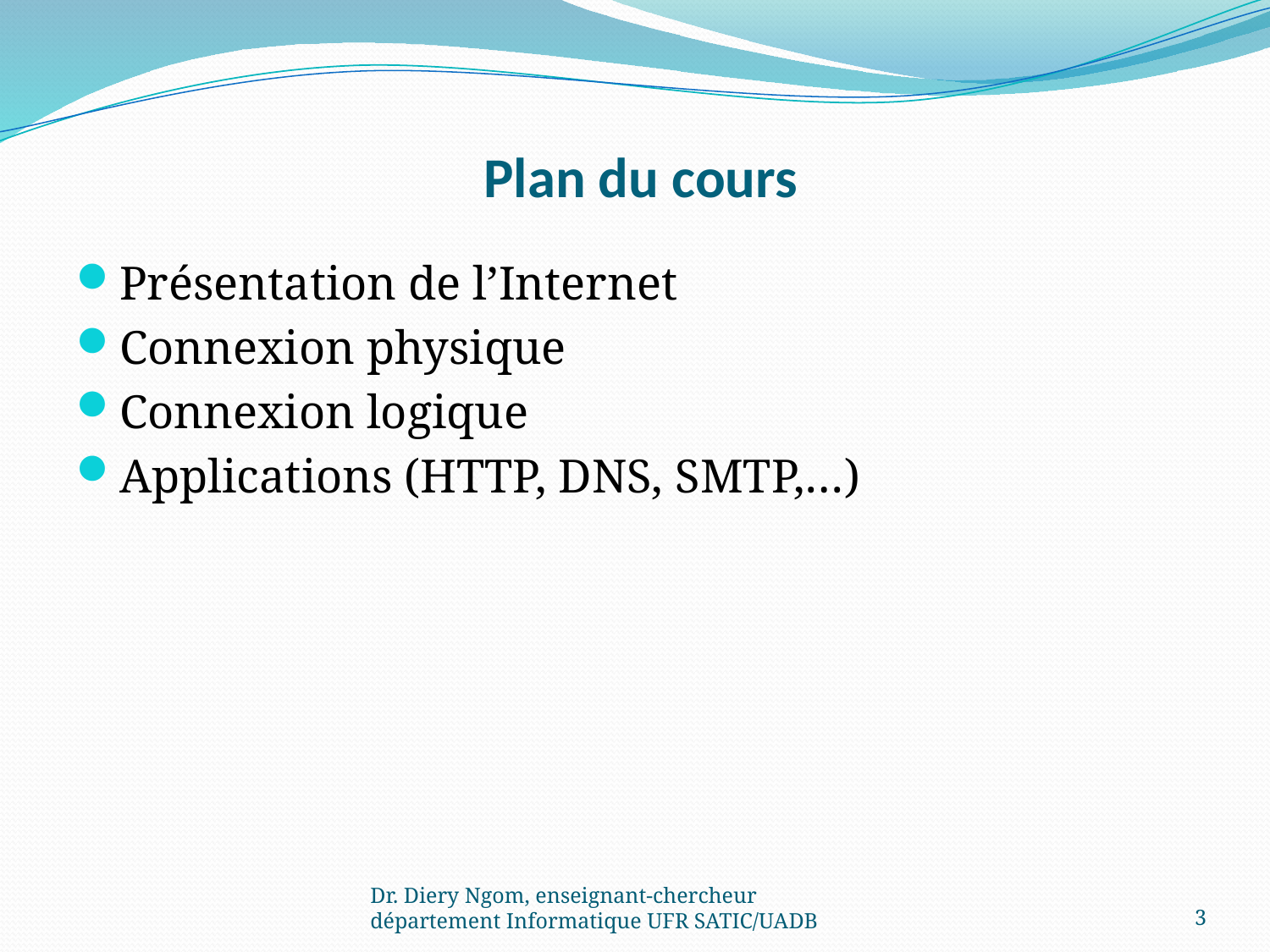

# Plan du cours
Présentation de l’Internet
Connexion physique
Connexion logique
Applications (HTTP, DNS, SMTP,…)

Dr. Diery Ngom, enseignant-chercheur département Informatique UFR SATIC/UADB
3